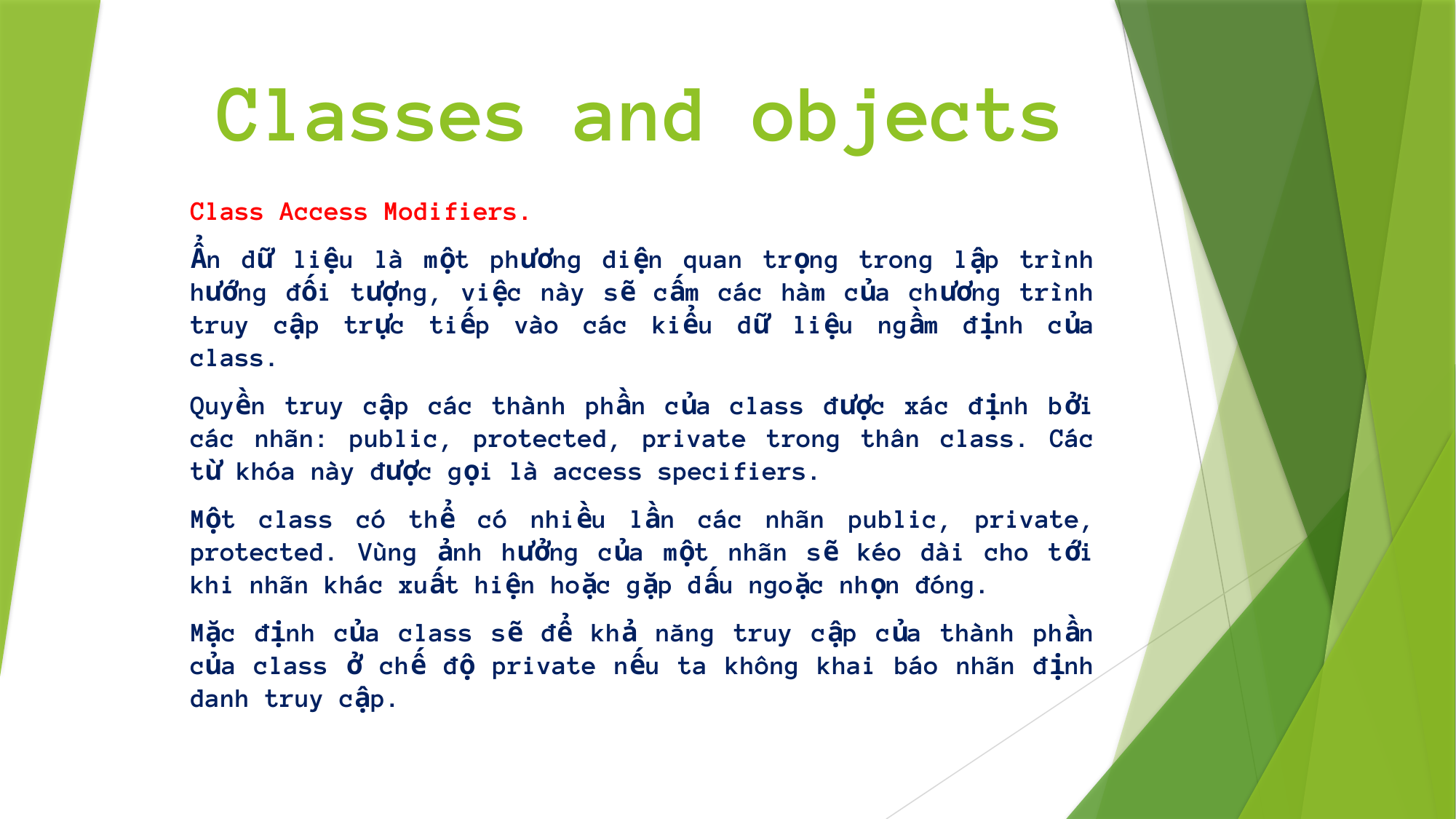

# Classes and objects
Class Access Modifiers.
Ẩn dữ liệu là một phương diện quan trọng trong lập trình hướng đối tượng, việc này sẽ cấm các hàm của chương trình truy cập trực tiếp vào các kiểu dữ liệu ngầm định của class.
Quyền truy cập các thành phần của class được xác định bởi các nhãn: public, protected, private trong thân class. Các từ khóa này được gọi là access specifiers.
Một class có thể có nhiều lần các nhãn public, private, protected. Vùng ảnh hưởng của một nhãn sẽ kéo dài cho tới khi nhãn khác xuất hiện hoặc gặp dấu ngoặc nhọn đóng.
Mặc định của class sẽ để khả năng truy cập của thành phần của class ở chế độ private nếu ta không khai báo nhãn định danh truy cập.